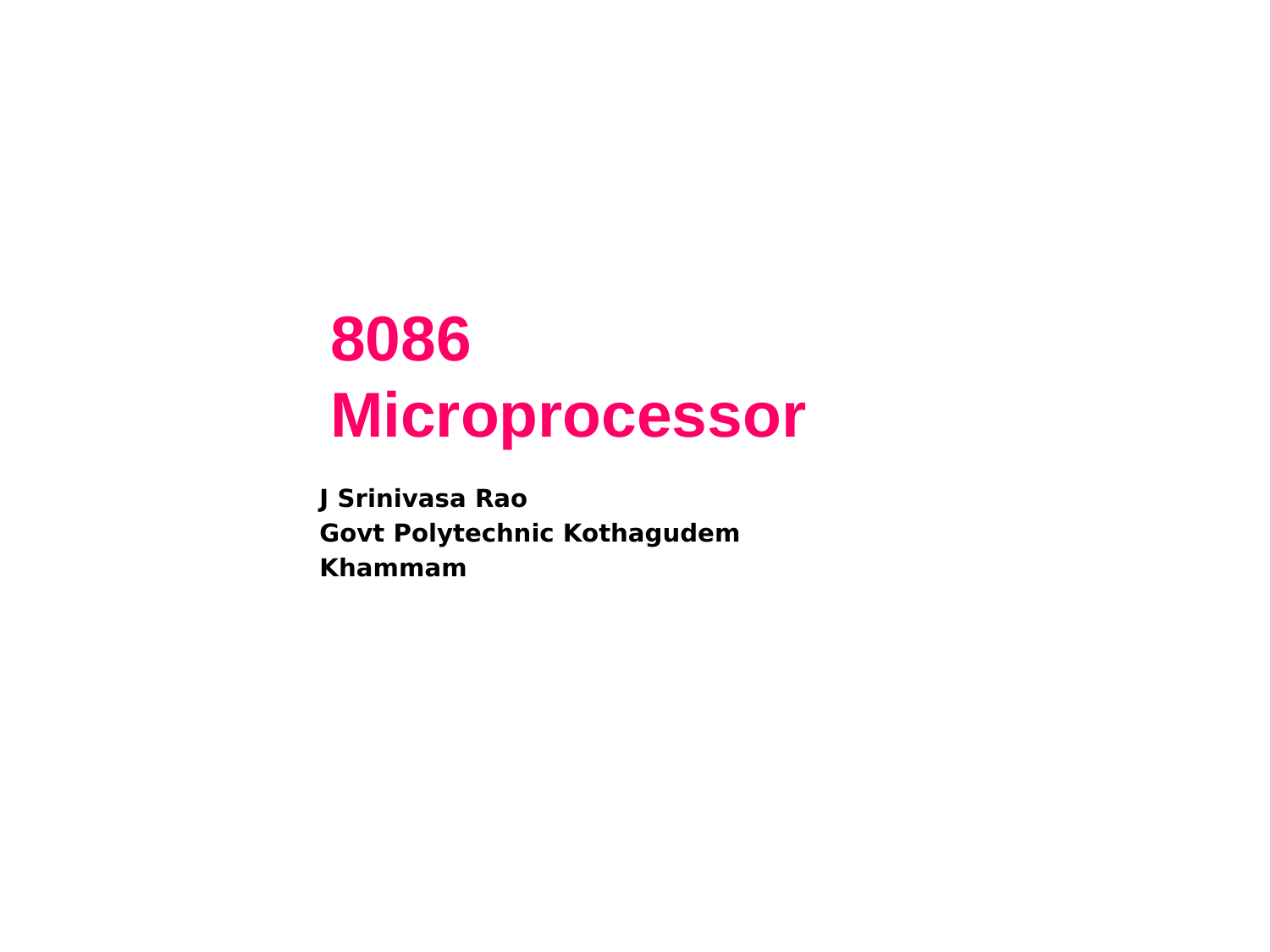

# 8086 Microprocessor
J Srinivasa Rao
Govt Polytechnic Kothagudem
Khammam